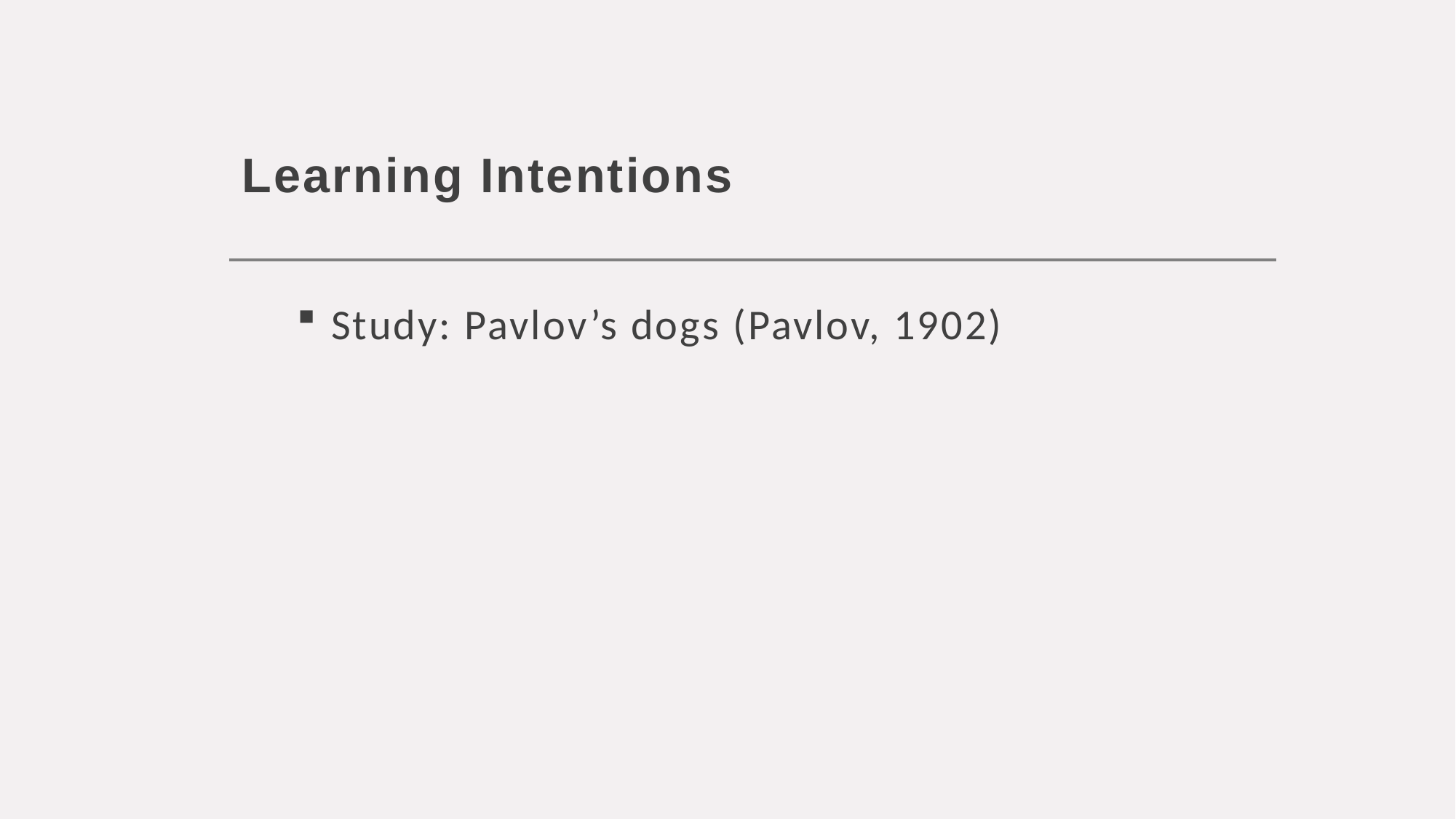

# Learning Intentions
Study: Pavlov’s dogs (Pavlov, 1902)